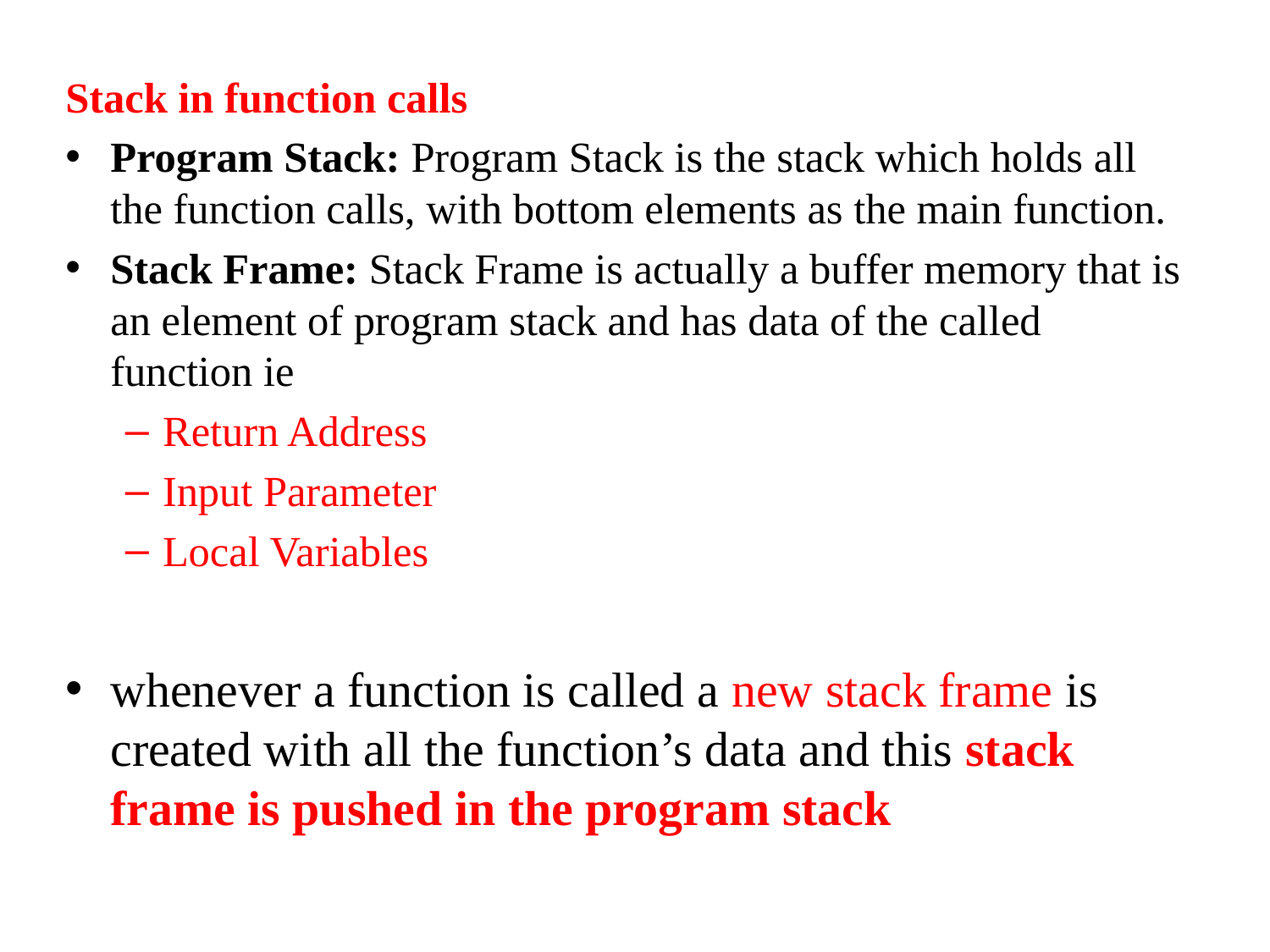

Stack in function calls
Program Stack: Program Stack is the stack which holds all the function calls, with bottom elements as the main function.
Stack Frame: Stack Frame is actually a buffer memory that is an element of program stack and has data of the called function ie
Return Address
Input Parameter
Local Variables

whenever a function is called a new stack frame is created with all the function’s data and this stack frame is pushed in the program stack